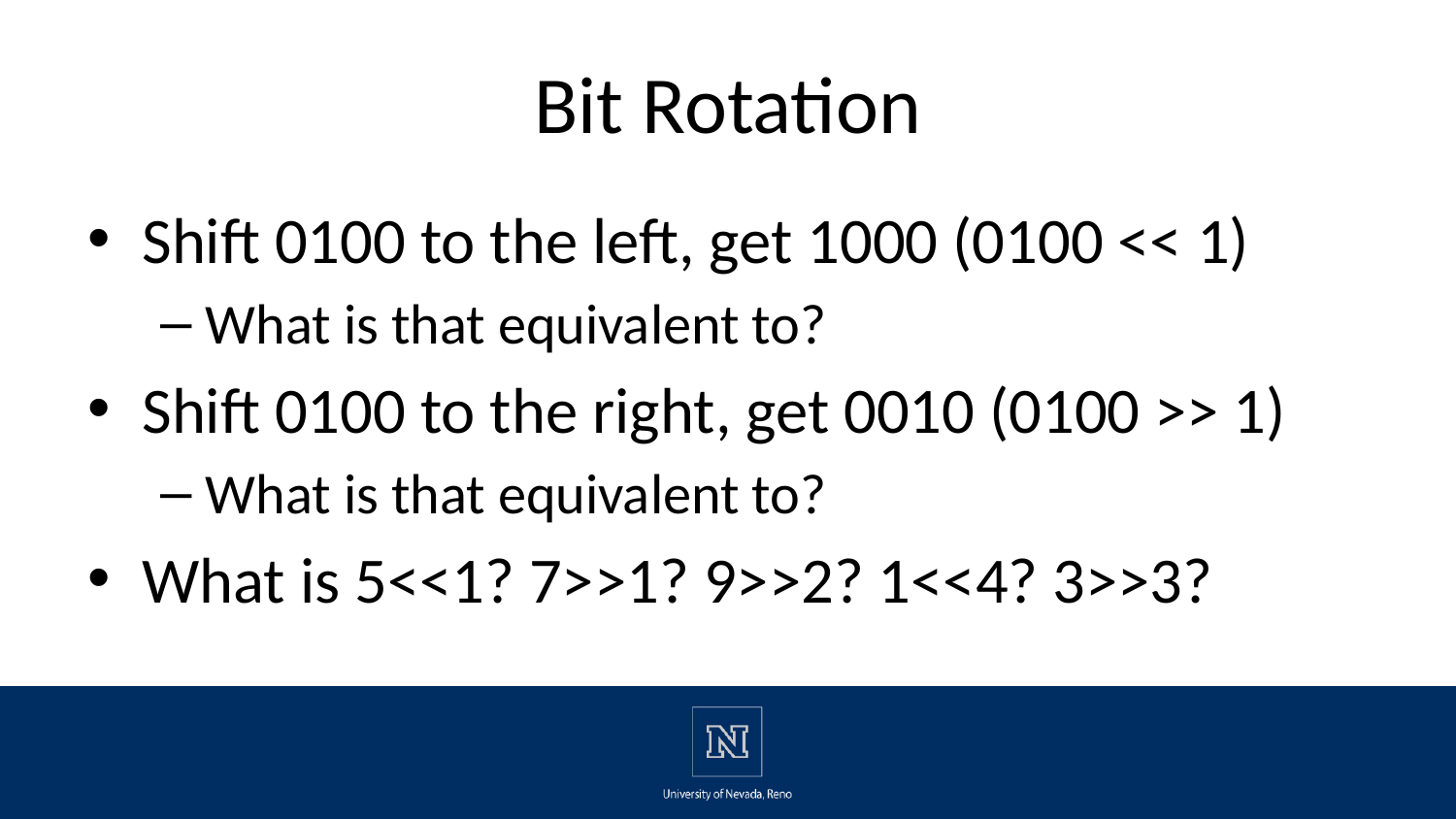

# Bit Rotation
Shift 0100 to the left, get 1000 (0100 << 1)
What is that equivalent to?
Shift 0100 to the right, get 0010 (0100 >> 1)
What is that equivalent to?
What is 5<<1? 7>>1? 9>>2? 1<<4? 3>>3?